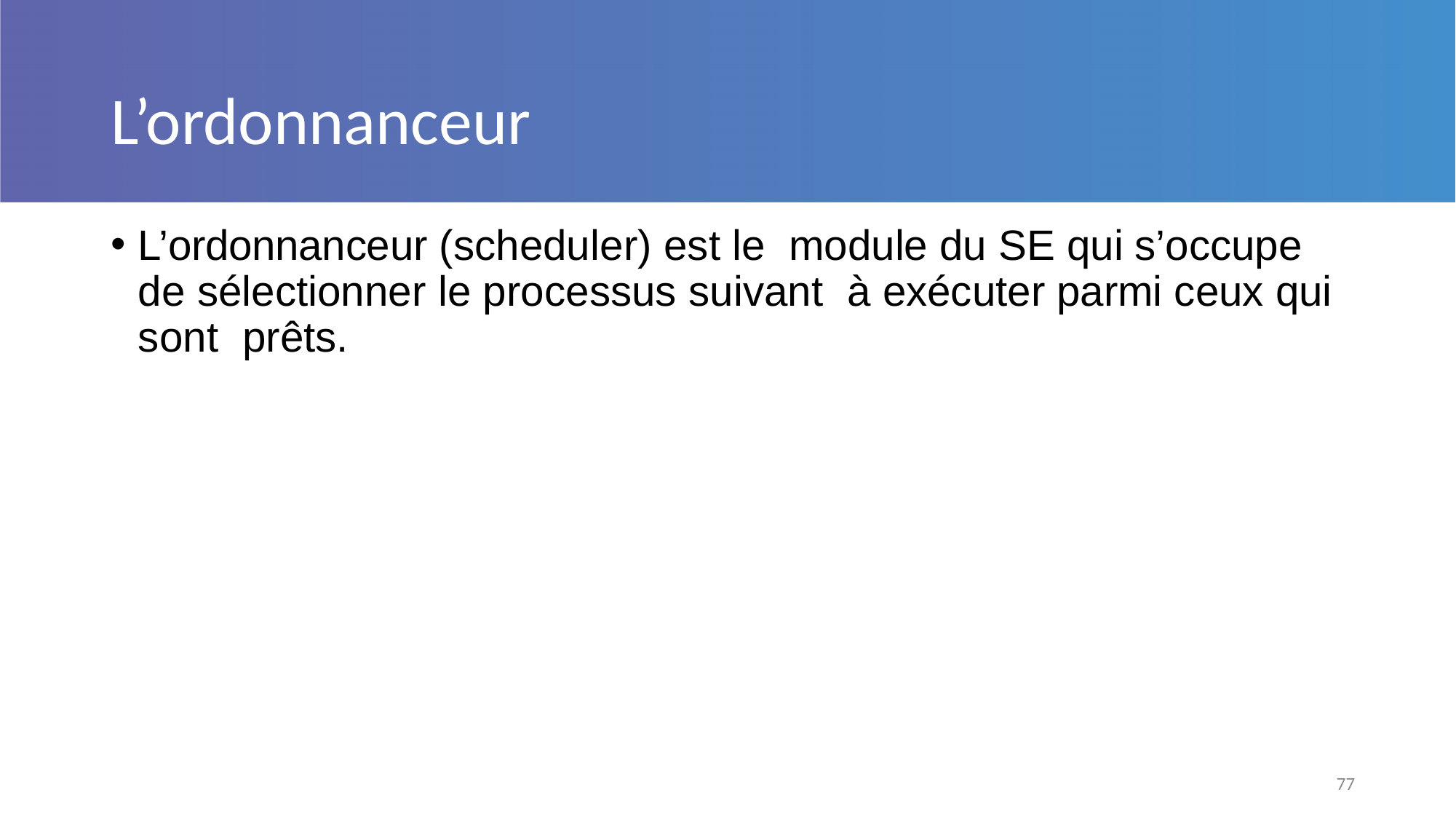

# L’ordonnanceur
L’ordonnanceur (scheduler) est le  module du SE qui s’occupe de sélectionner le processus suivant  à exécuter parmi ceux qui sont  prêts.

77